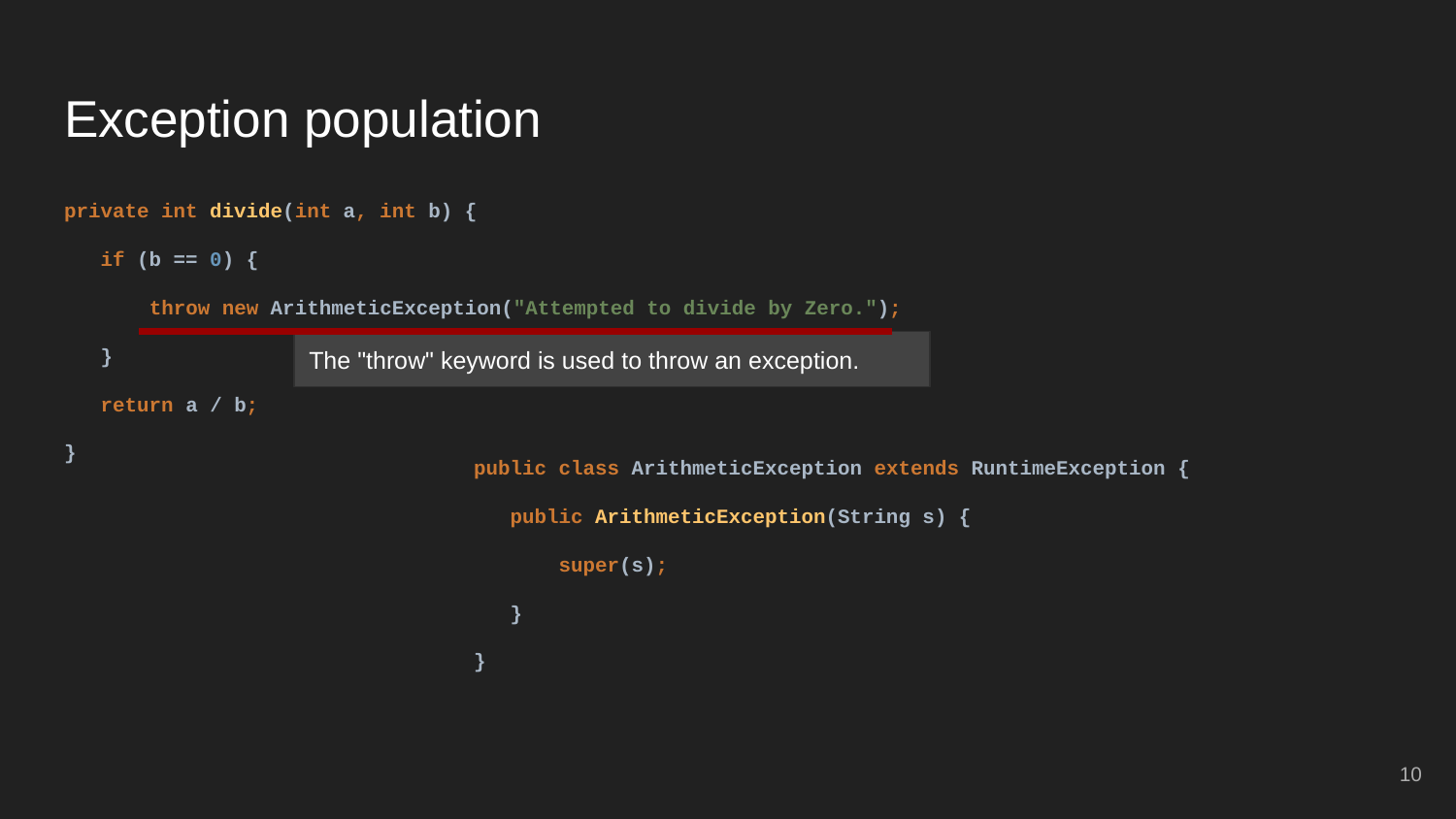

# Exception population
private int divide(int a, int b) {
   if (b == 0) {
       throw new ArithmeticException("Attempted to divide by Zero.");
   }
   return a / b;
}
The "throw" keyword is used to throw an exception.
public class ArithmeticException extends RuntimeException {
   public ArithmeticException(String s) {
       super(s);
   }
}
10